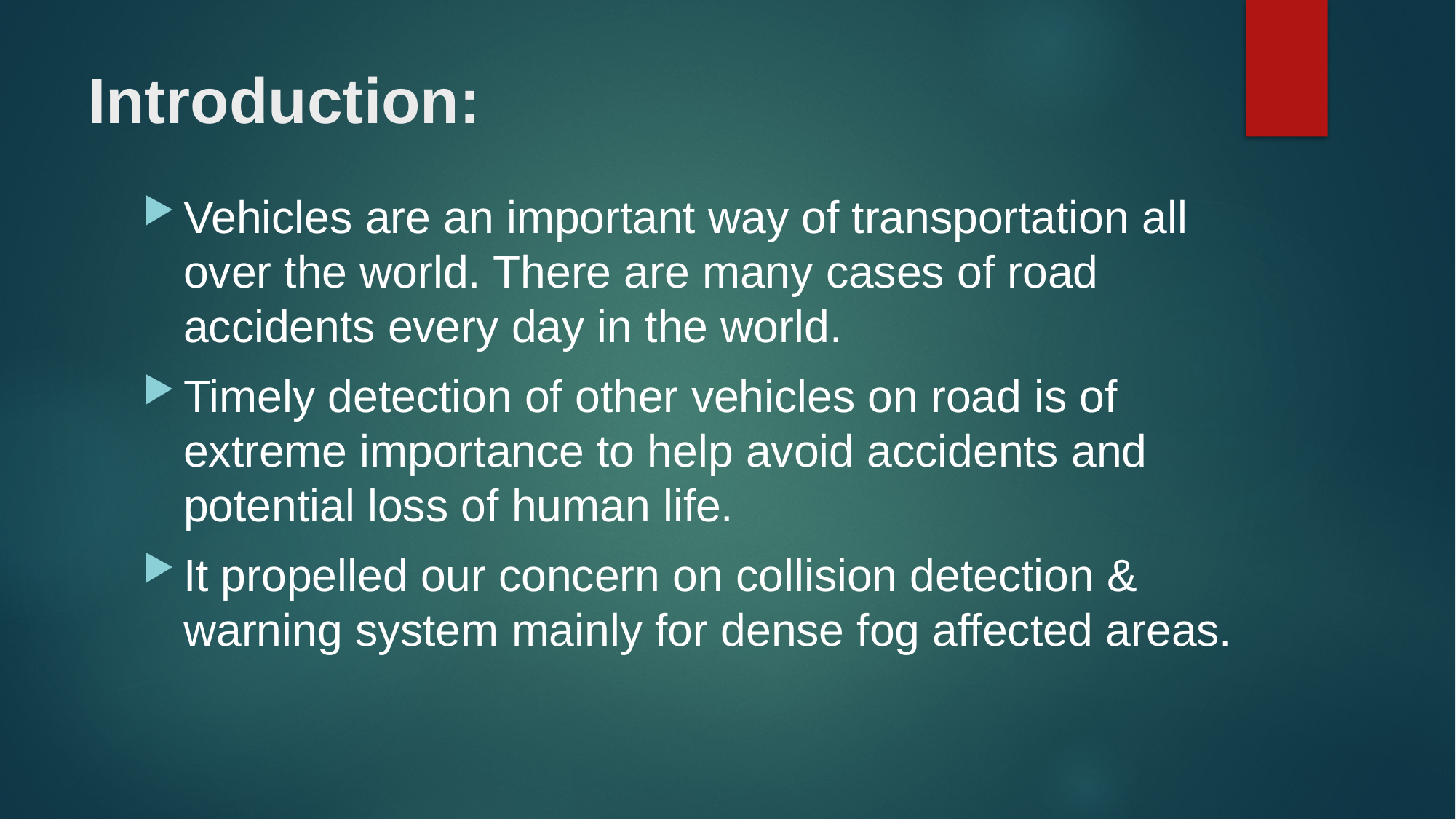

# Introduction:
Vehicles are an important way of transportation all over the world. There are many cases of road accidents every day in the world.
Timely detection of other vehicles on road is of extreme importance to help avoid accidents and potential loss of human life.
It propelled our concern on collision detection & warning system mainly for dense fog affected areas.